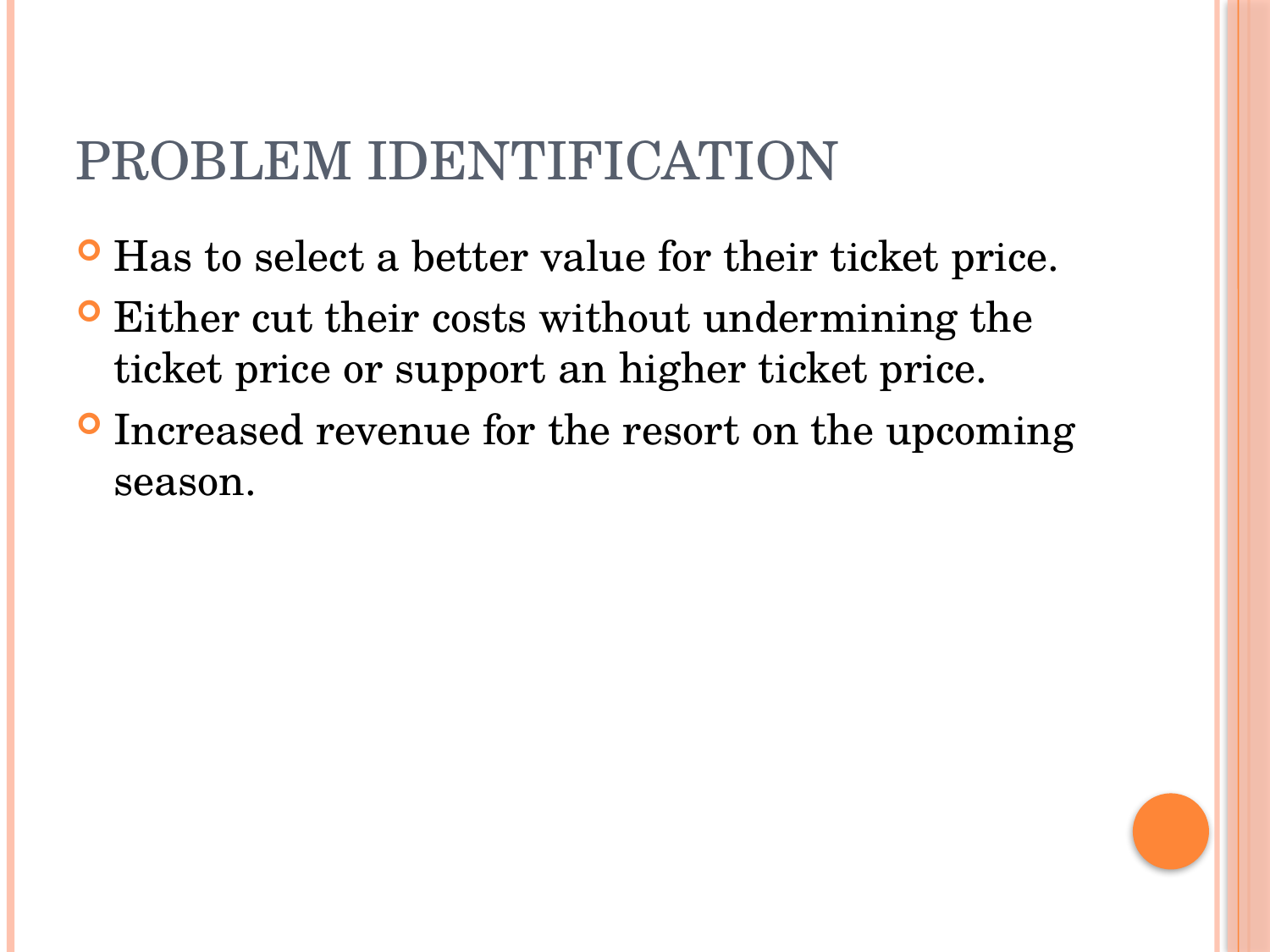

# Problem identification
Has to select a better value for their ticket price.
Either cut their costs without undermining the ticket price or support an higher ticket price.
Increased revenue for the resort on the upcoming season.